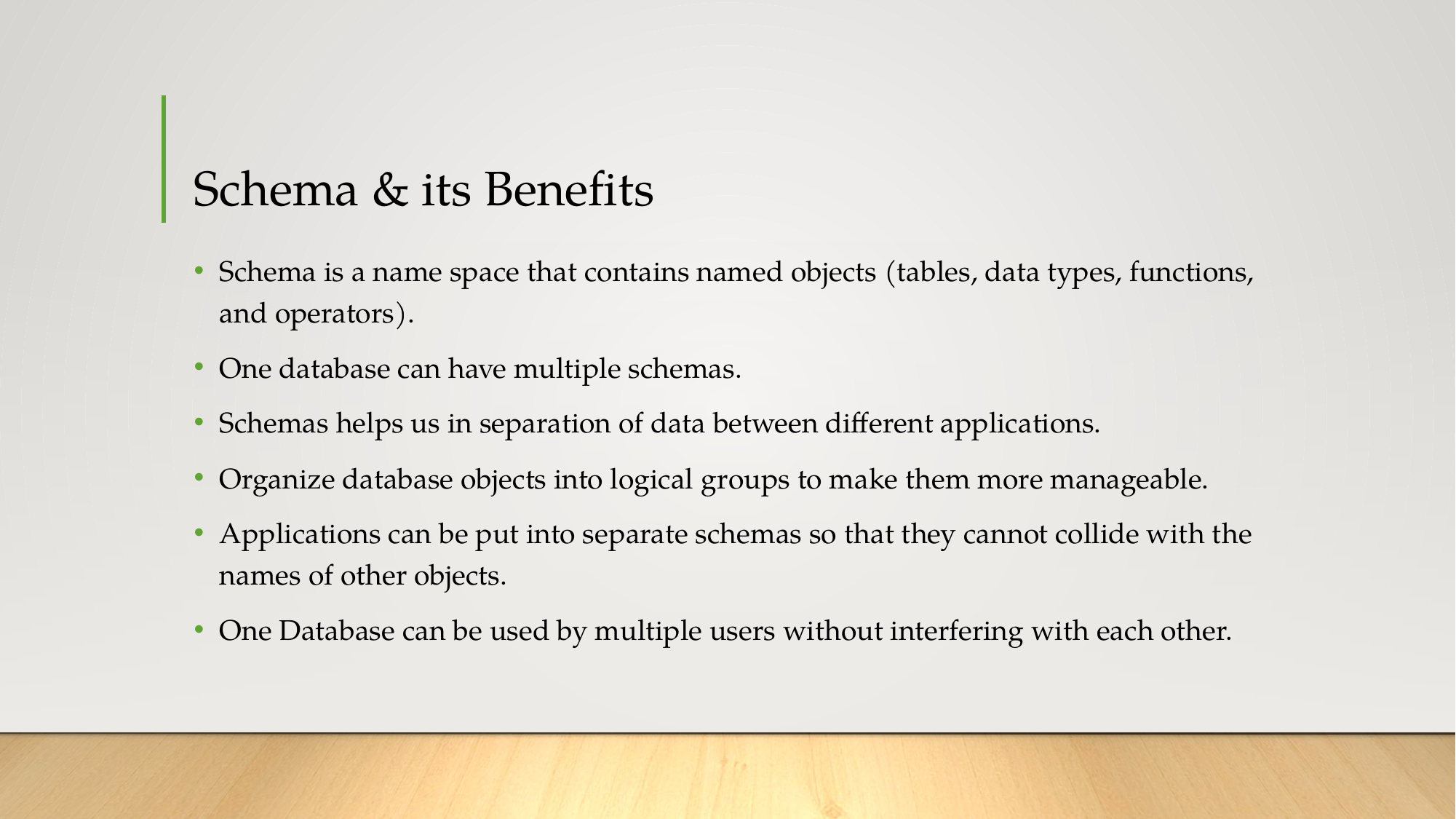

# Schema & its Benefits
Schema is a name space that contains named objects (tables, data types, functions, and operators).
One database can have multiple schemas.
Schemas helps us in separation of data between different applications.
Organize database objects into logical groups to make them more manageable.
Applications can be put into separate schemas so that they cannot collide with the names of other objects.
One Database can be used by multiple users without interfering with each other.